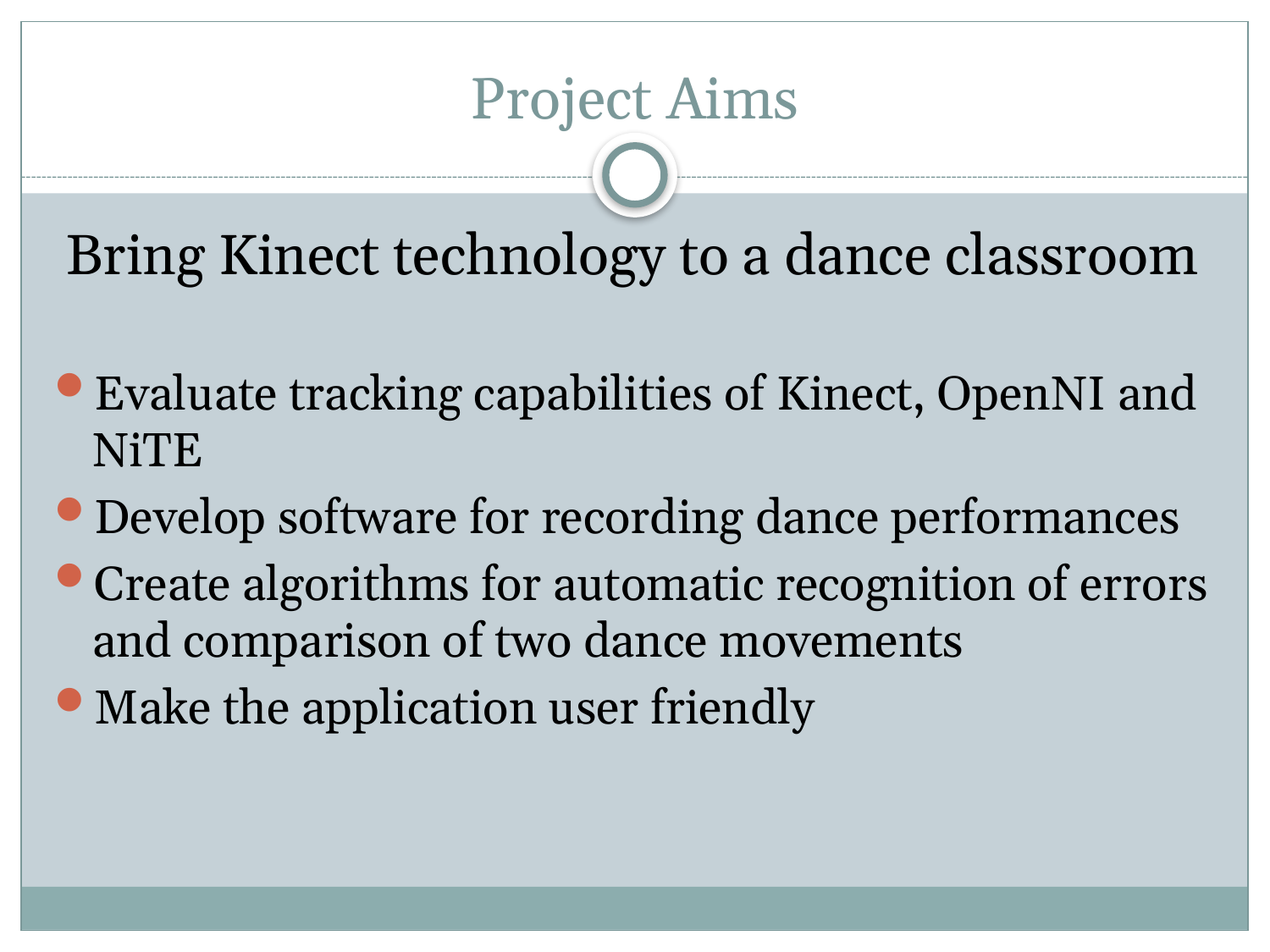

# Project Aims
Bring Kinect technology to a dance classroom

Evaluate tracking capabilities of Kinect, OpenNI and NiTE
Develop software for recording dance performances
Create algorithms for automatic recognition of errors and comparison of two dance movements
Make the application user friendly